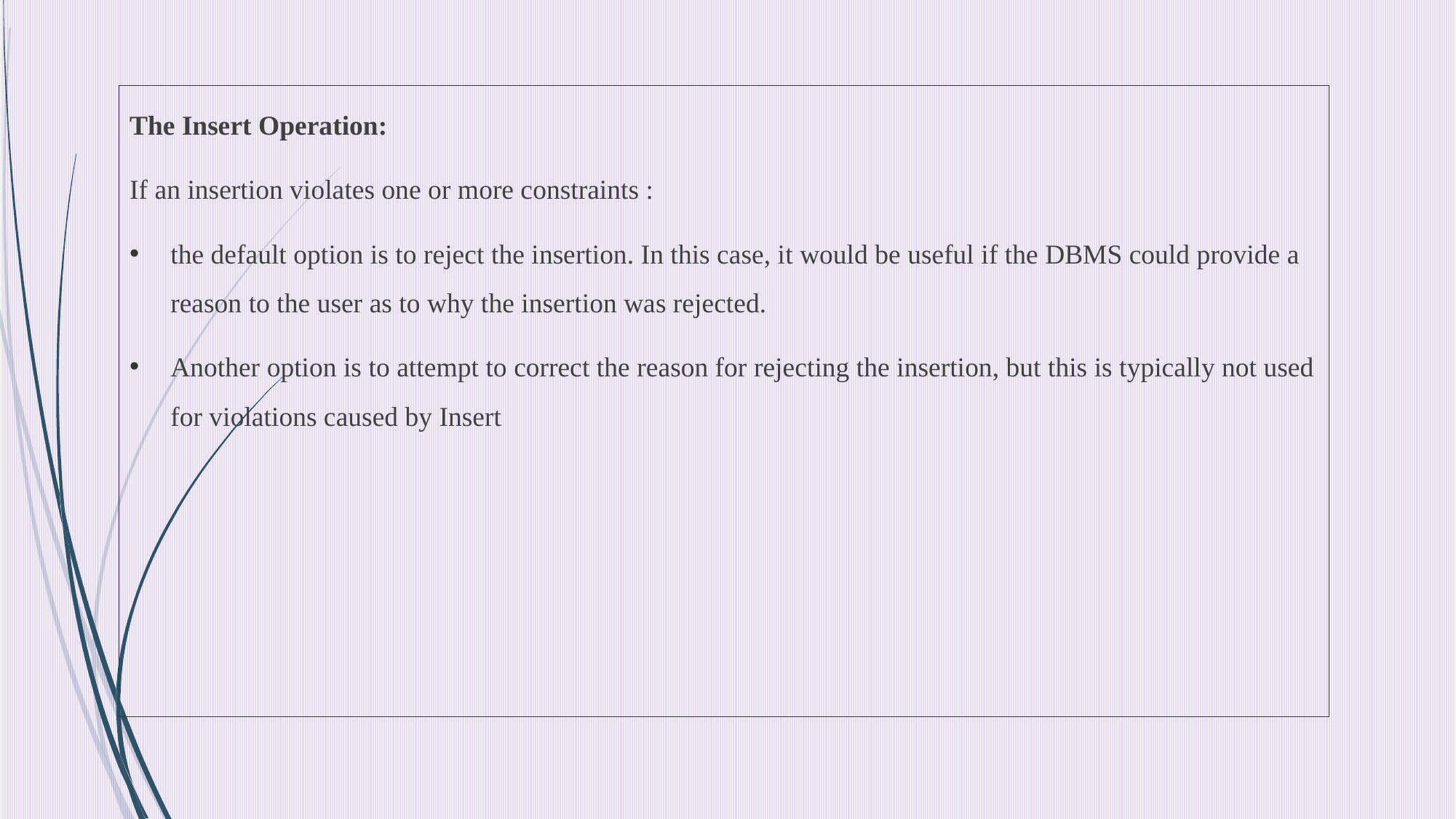

The Insert Operation:
If an insertion violates one or more constraints :
the default option is to reject the insertion. In this case, it would be useful if the DBMS could provide a reason to the user as to why the insertion was rejected.
Another option is to attempt to correct the reason for rejecting the insertion, but this is typically not used for violations caused by Insert